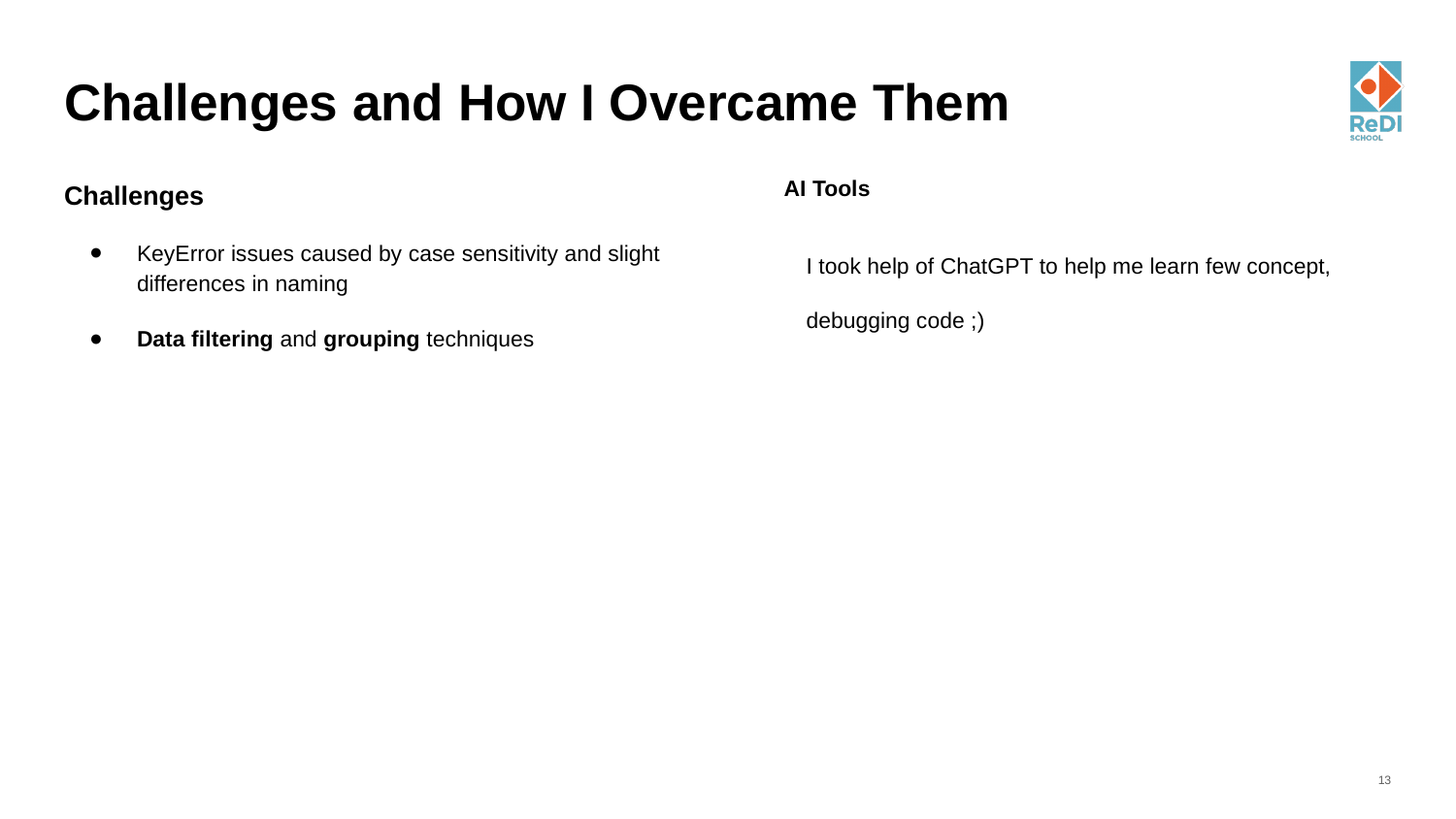

# Challenges and How I Overcame Them
Challenges
KeyError issues caused by case sensitivity and slight differences in naming
Data filtering and grouping techniques
AI Tools
I took help of ChatGPT to help me learn few concept, debugging code ;)
13